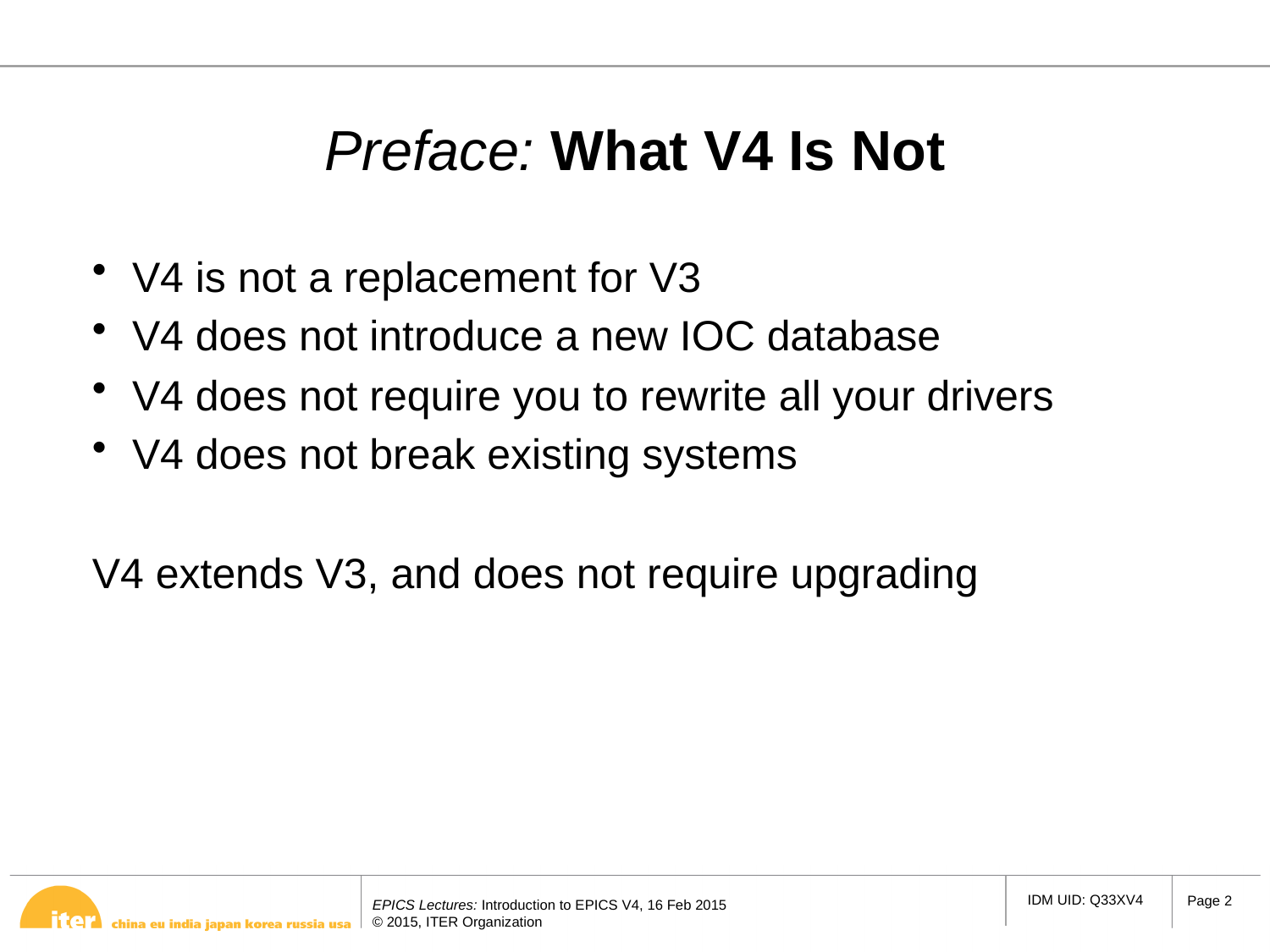

# Preface: What V4 Is Not
V4 is not a replacement for V3
V4 does not introduce a new IOC database
V4 does not require you to rewrite all your drivers
V4 does not break existing systems

V4 extends V3, and does not require upgrading